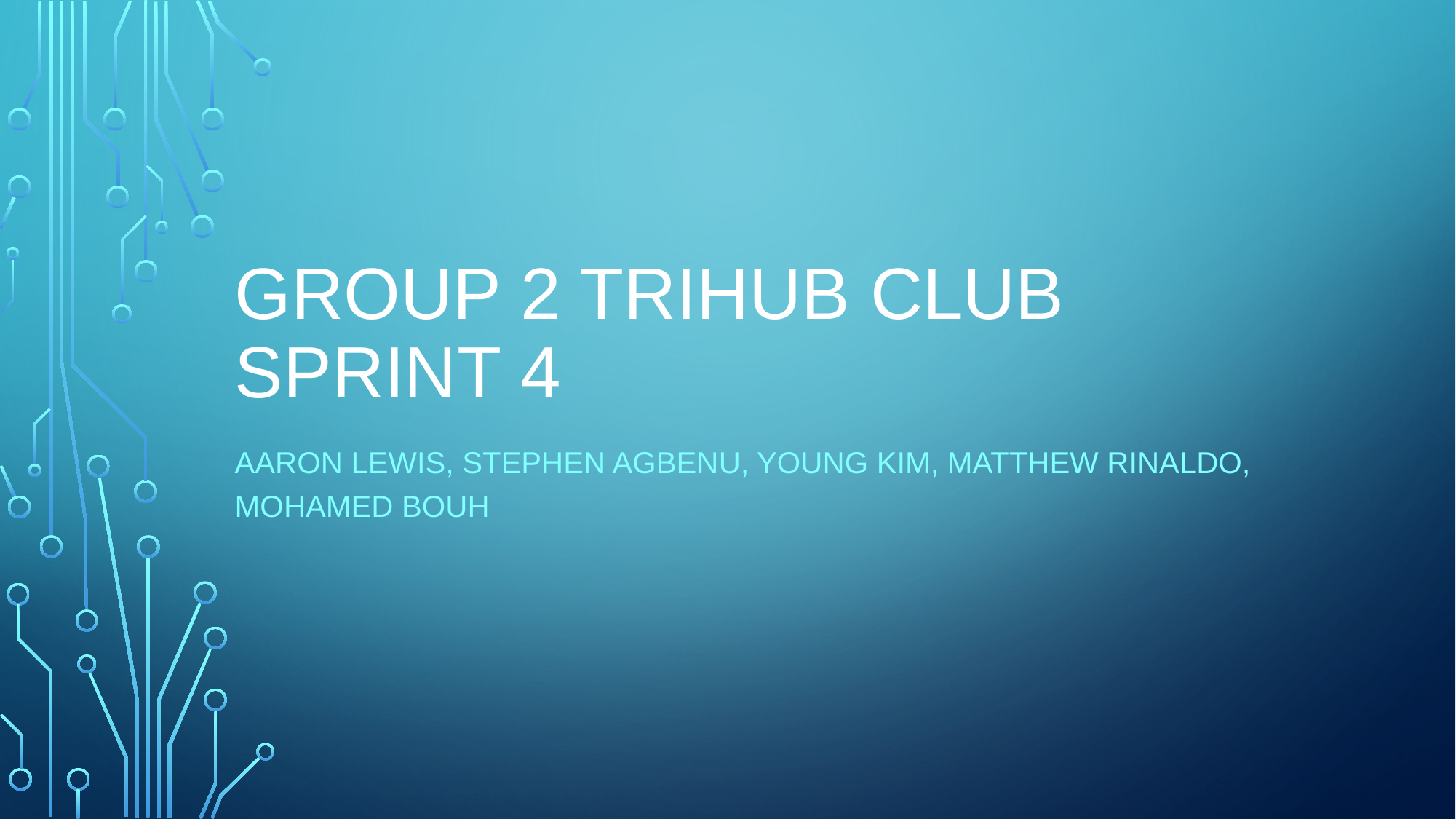

# Group 2 TRIHUB CLUB Sprint 4
Aaron Lewis, Stephen agbenu, young kim, matthew Rinaldo, Mohamed bouh